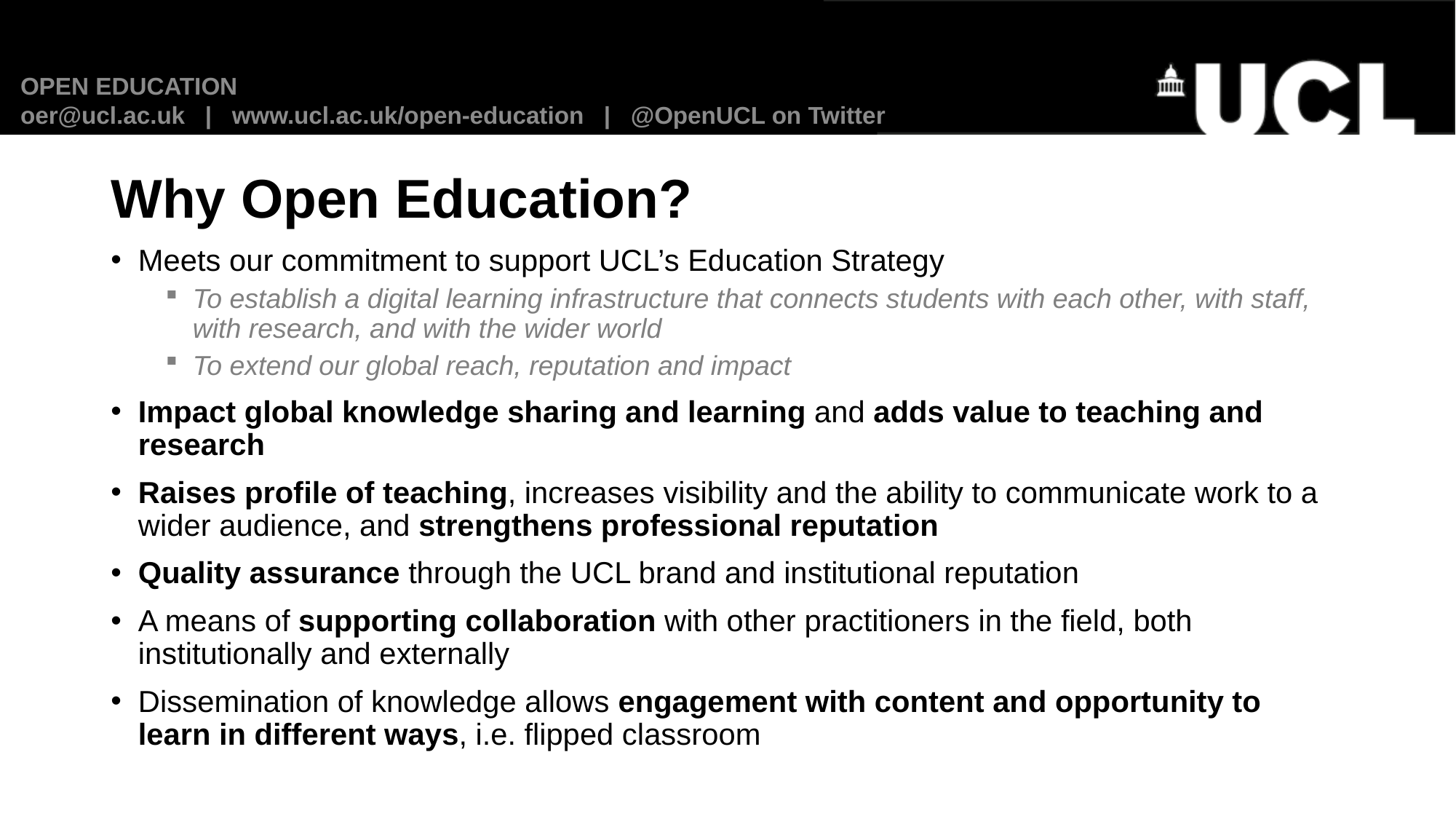

OPEN EDUCATION
oer@ucl.ac.uk   |   www.ucl.ac.uk/open-education   |   @OpenUCL on Twitter
Why Open Education?
Meets our commitment to support UCL’s Education Strategy
To establish a digital learning infrastructure that connects students with each other, with staff, with research, and with the wider world
To extend our global reach, reputation and impact
Impact global knowledge sharing and learning and adds value to teaching and research
Raises profile of teaching, increases visibility and the ability to communicate work to a wider audience, and strengthens professional reputation
Quality assurance through the UCL brand and institutional reputation
A means of supporting collaboration with other practitioners in the field, both institutionally and externally
Dissemination of knowledge allows engagement with content and opportunity to learn in different ways, i.e. flipped classroom